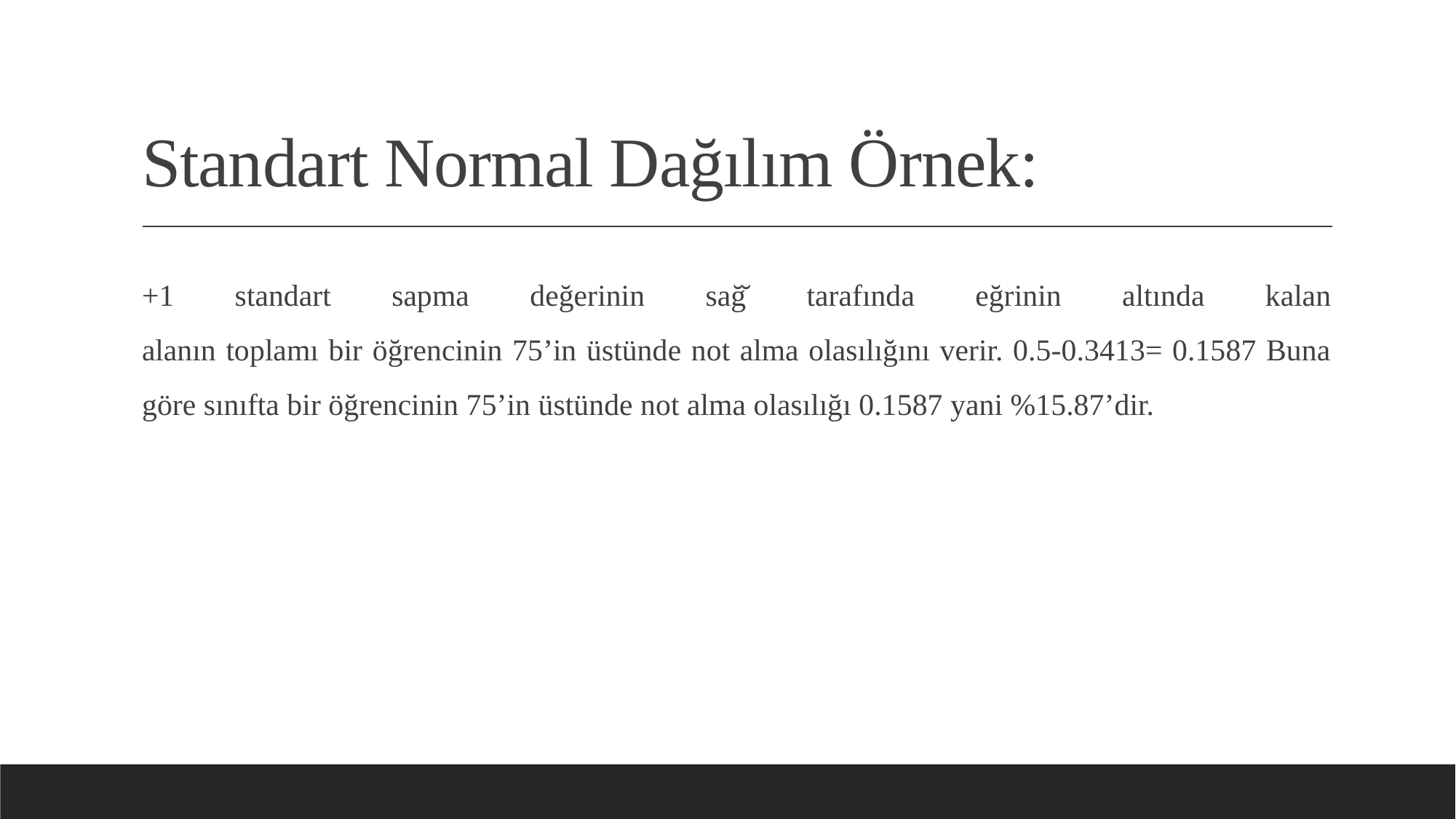

# Standart Normal Dağılım Örnek:
+1 standart sapma değerinin sağ̆ tarafında eğrinin altında kalan
alanın toplamı bir öğrencinin 75’in üstünde not alma olasılığını verir. 0.5-0.3413= 0.1587 Buna göre sınıfta bir öğrencinin 75’in üstünde not alma olasılığı 0.1587 yani %15.87’dir.